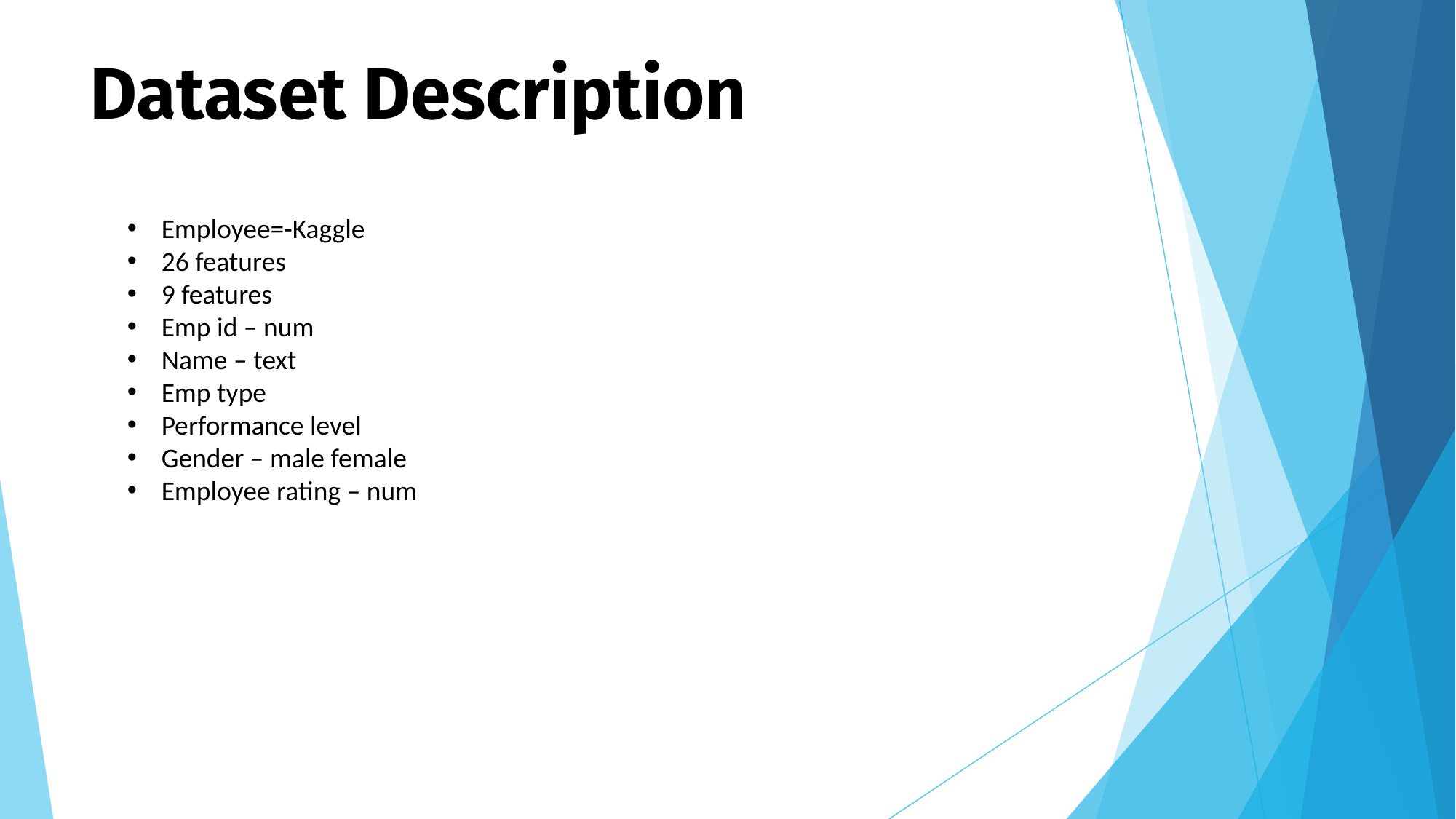

# Dataset Description

Employee=-Kaggle
26 features
9 features
Emp id – num
Name – text
Emp type
Performance level
Gender – male female
Employee rating – num